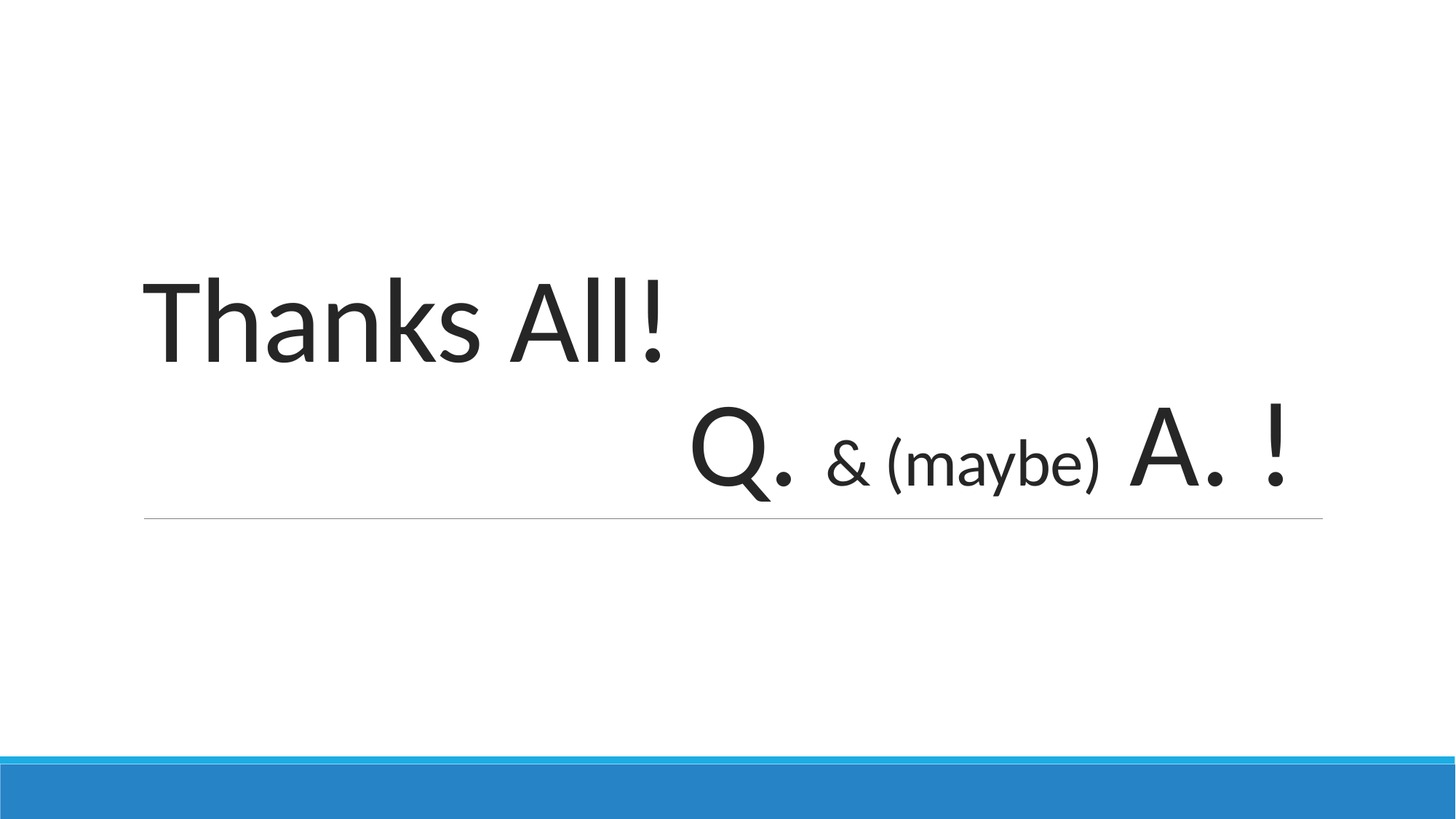

# Thanks All! Q. & (maybe) A. !